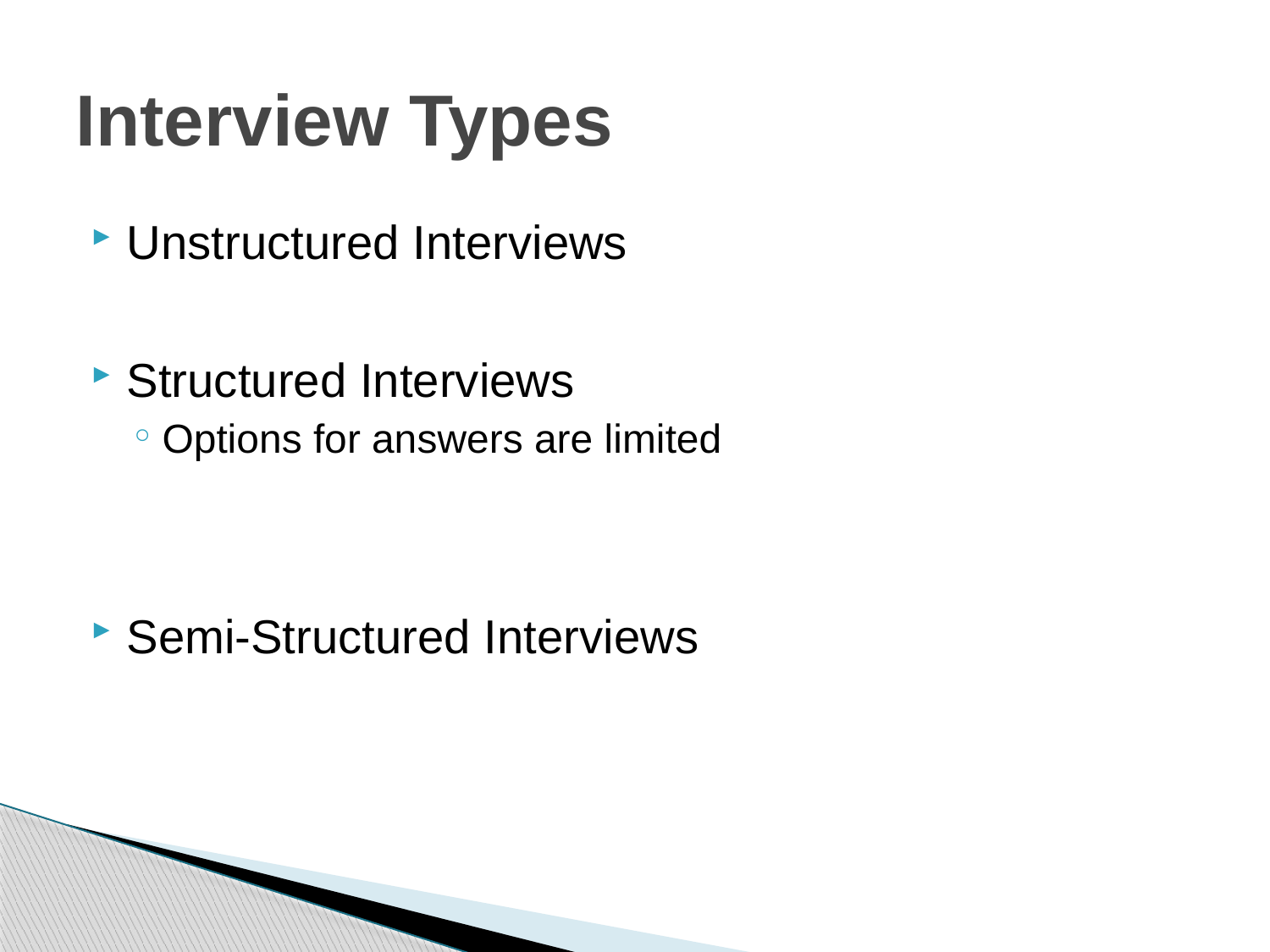

# Interview Types
Unstructured Interviews

Structured Interviews
Options for answers are limited

Semi-Structured Interviews